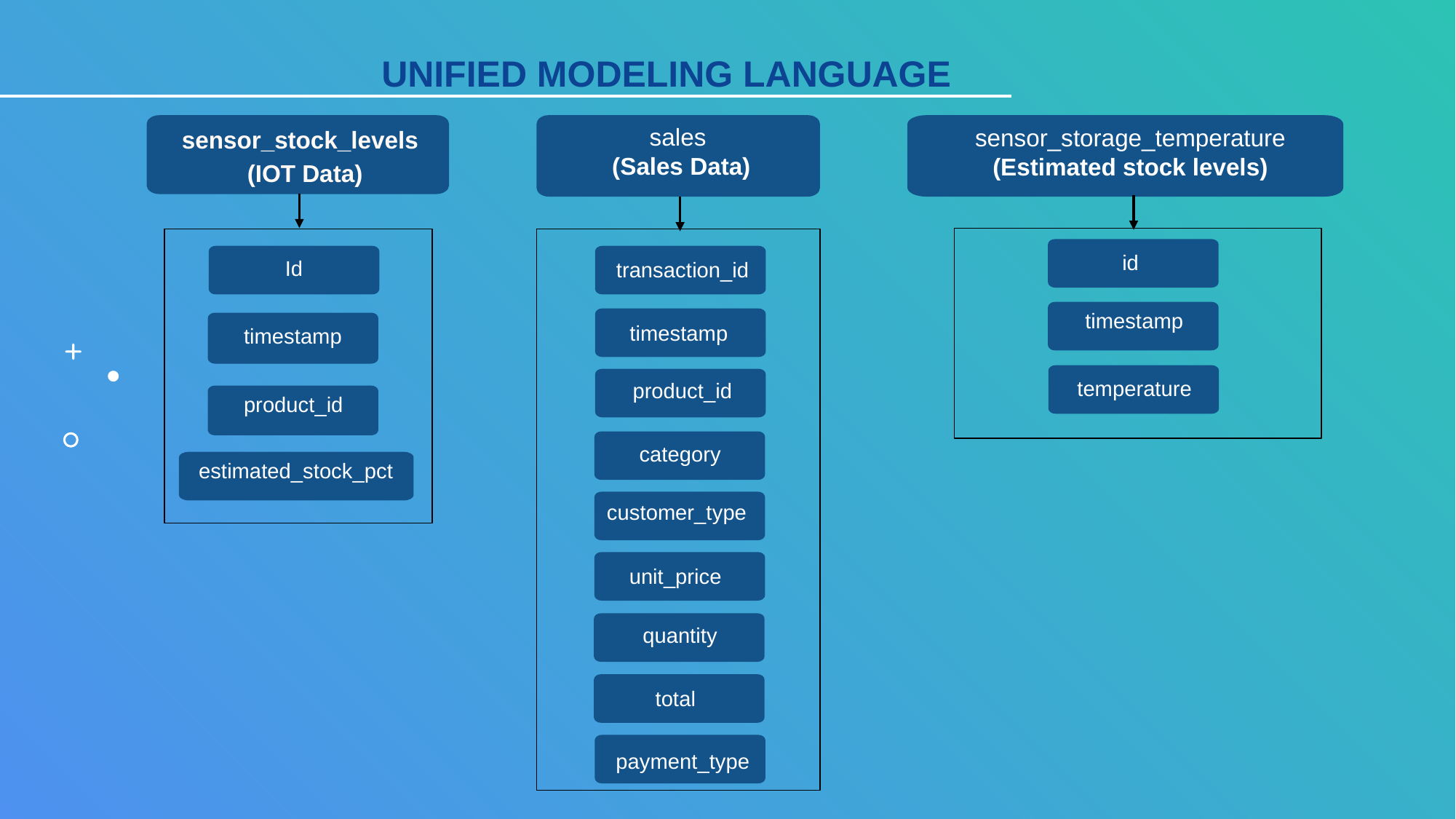

Unified Modeling Language
sales
(Sales Data)
sensor_storage_temperature
(Estimated stock levels)

sensor_stock_levels
(IOT Data)

id

Id

transaction_id

timestamp

timestamp
timestamp

temperature

product_id

product_id

category
estimated_stock_pct

customer_type

unit_price

quantity

total

payment_type